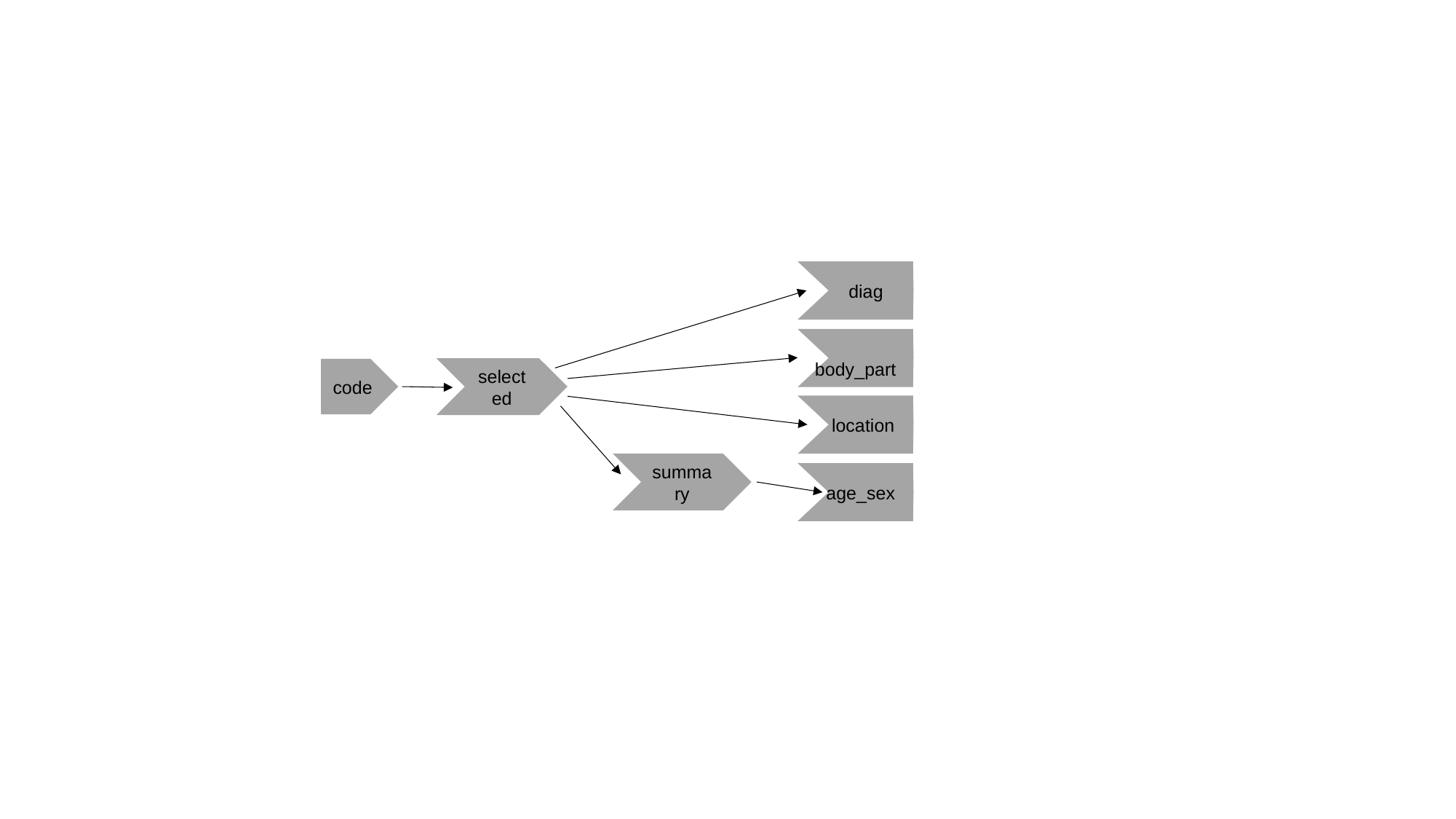

diag
    body_part
selected
code
   location
summary
  age_sex